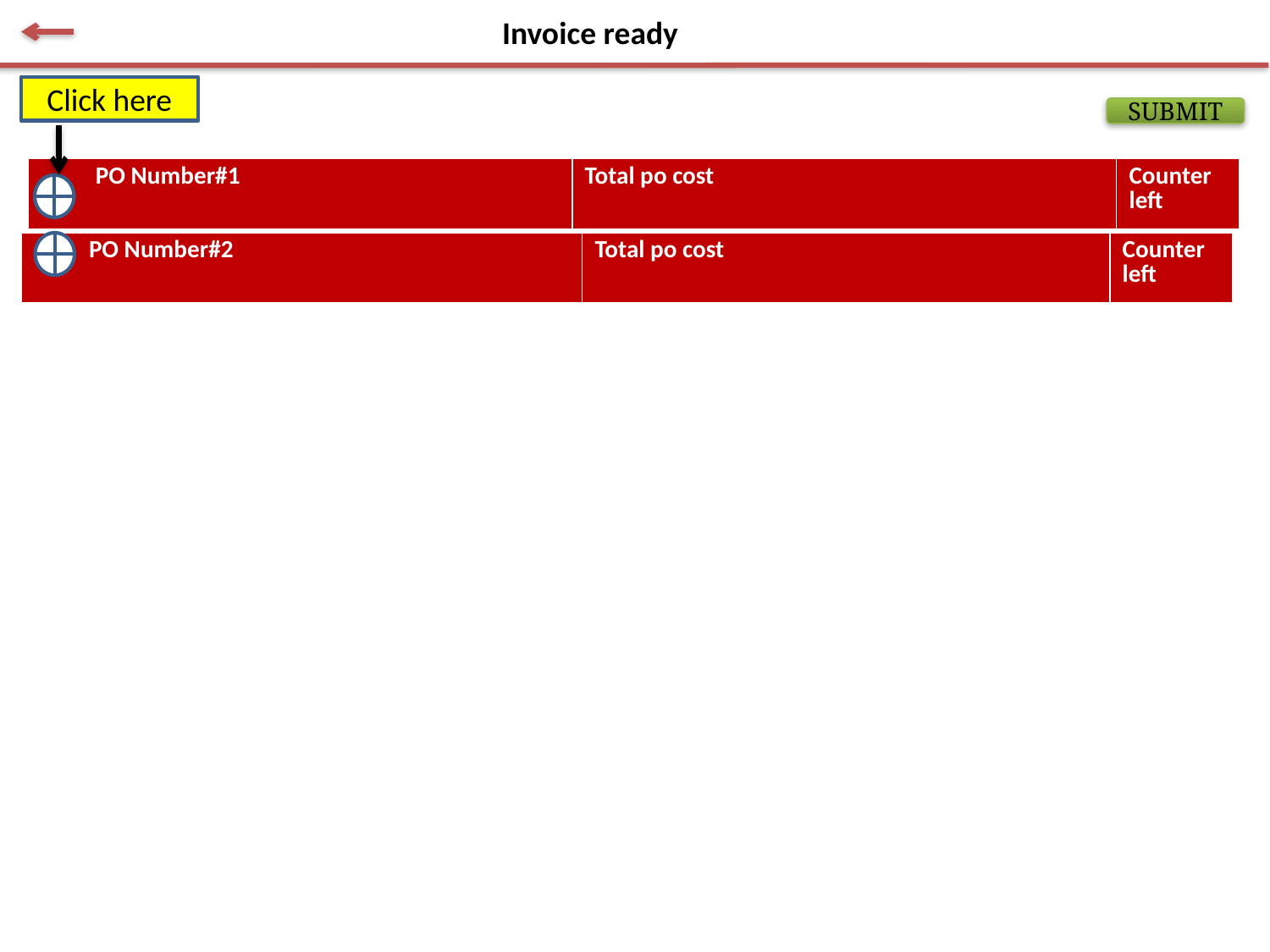

Invoice ready
Click here
SUBMIT
LR Date :
LR No :

| PO Number#1 | Total po cost | Counter left |
| --- | --- | --- |

| PO Number#2 | Total po cost | Counter left |
| --- | --- | --- |